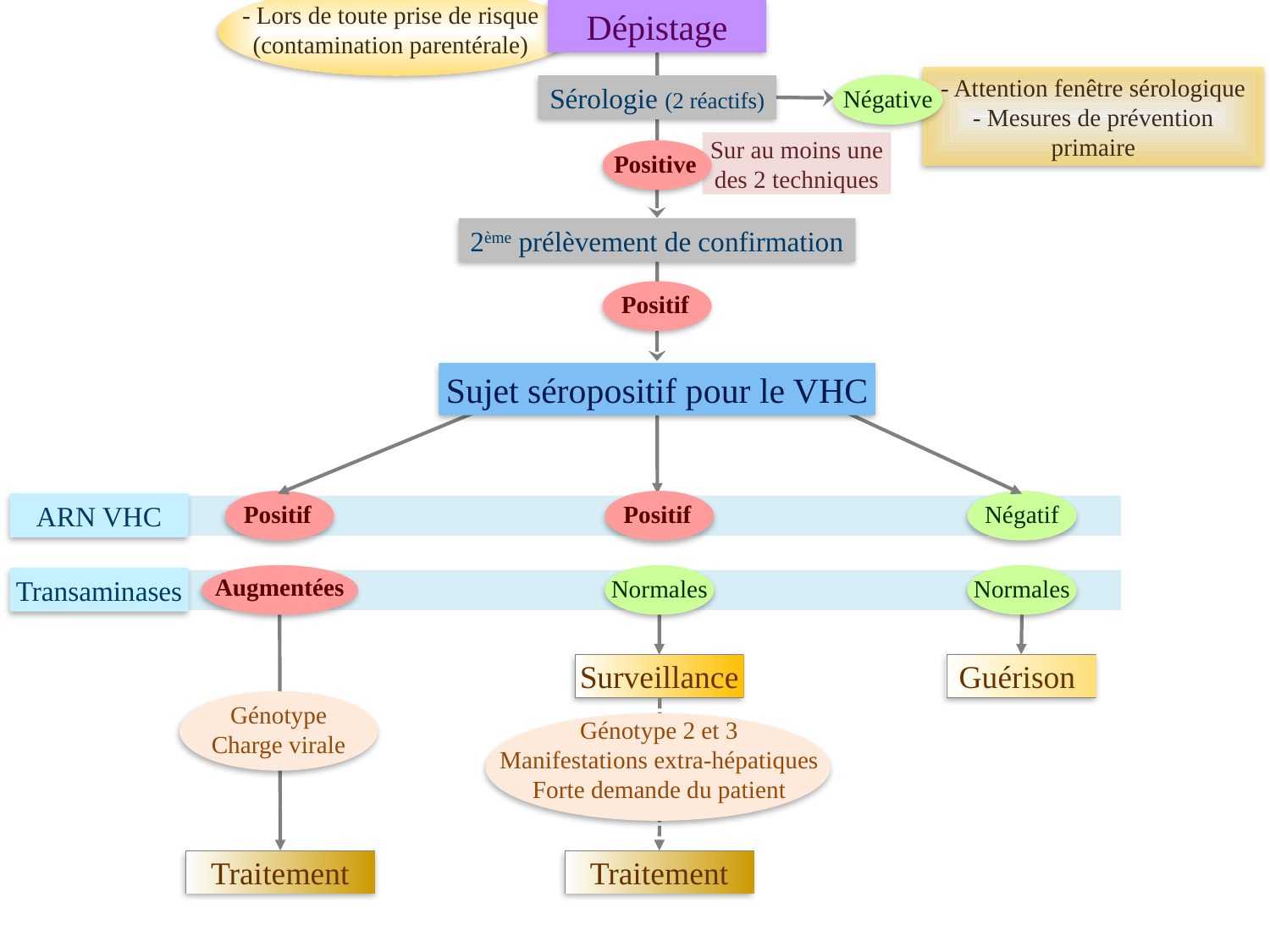

- Lors de toute prise de risque (contamination parentérale)
Dépistage
- Attention fenêtre sérologique
- Mesures de prévention primaire

Négative
Sérologie (2 réactifs)
Sur au moins une des 2 techniques

Positive
2ème prélèvement de confirmation

Positif
Sujet séropositif pour le VHC

Positif

Positif

Négatif
ARN VHC

Augmentées

Normales

Normales
Transaminases

Surveillance
Guérison

Génotype
Charge virale
Génotype 2 et 3
Manifestations extra-hépatiques
Forte demande du patient

Traitement
Traitement